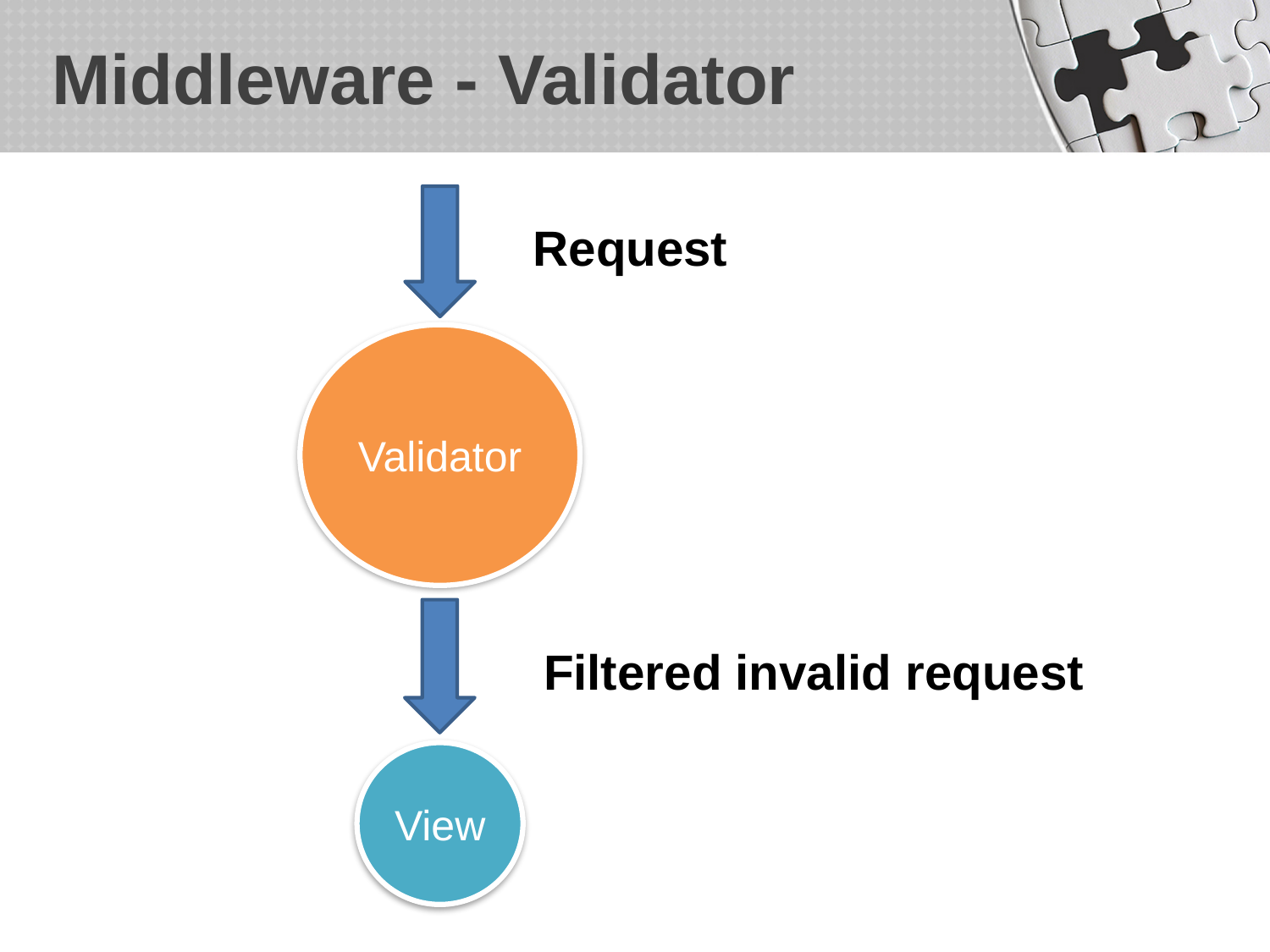

# Middleware - Validator
Request

Validator

Filtered invalid request
View